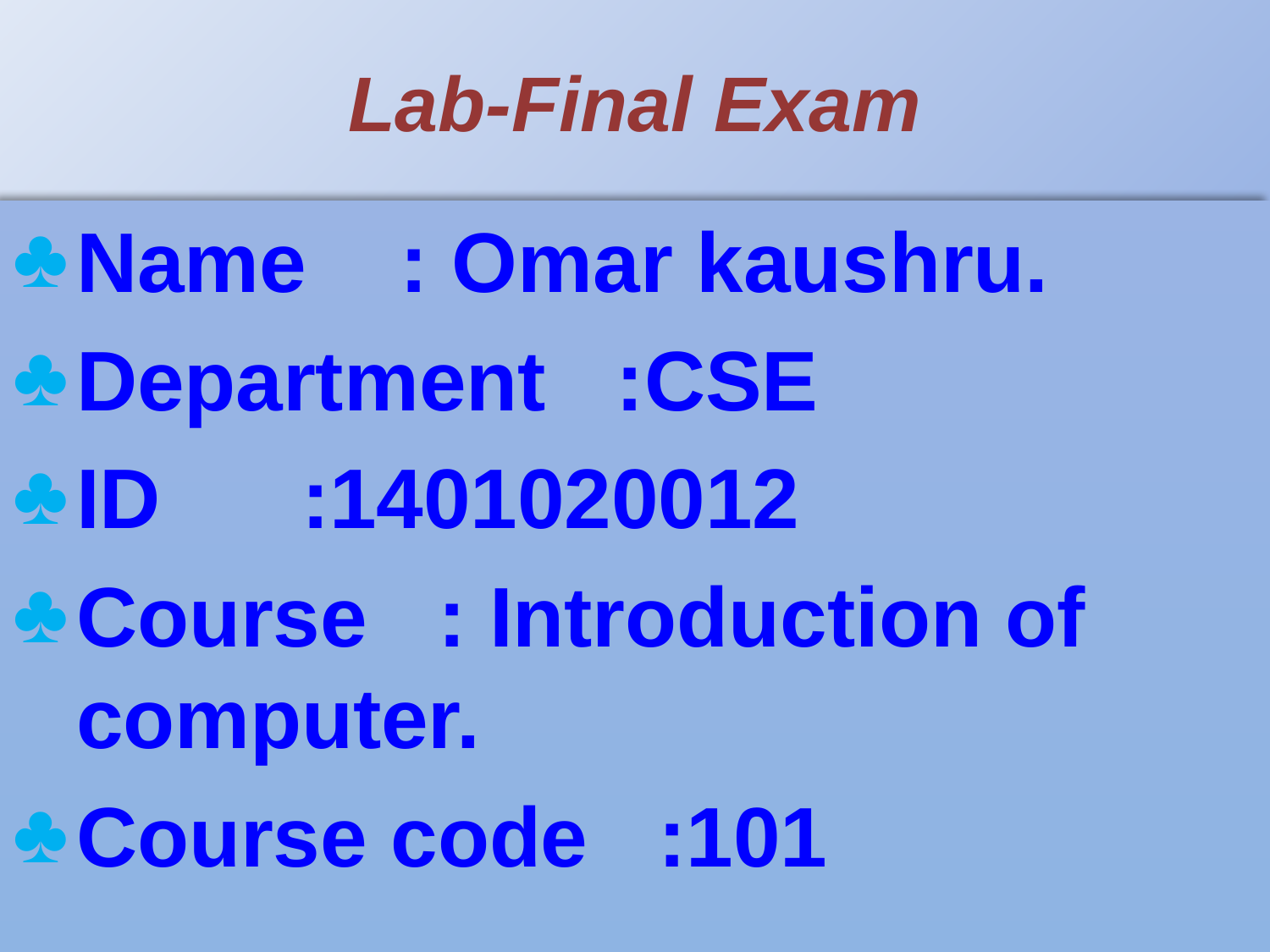

# Lab-Final Exam
Name    : Omar kaushru.
Department   :CSE
ID      :1401020012
Course   : Introduction of computer.
Course code   :101